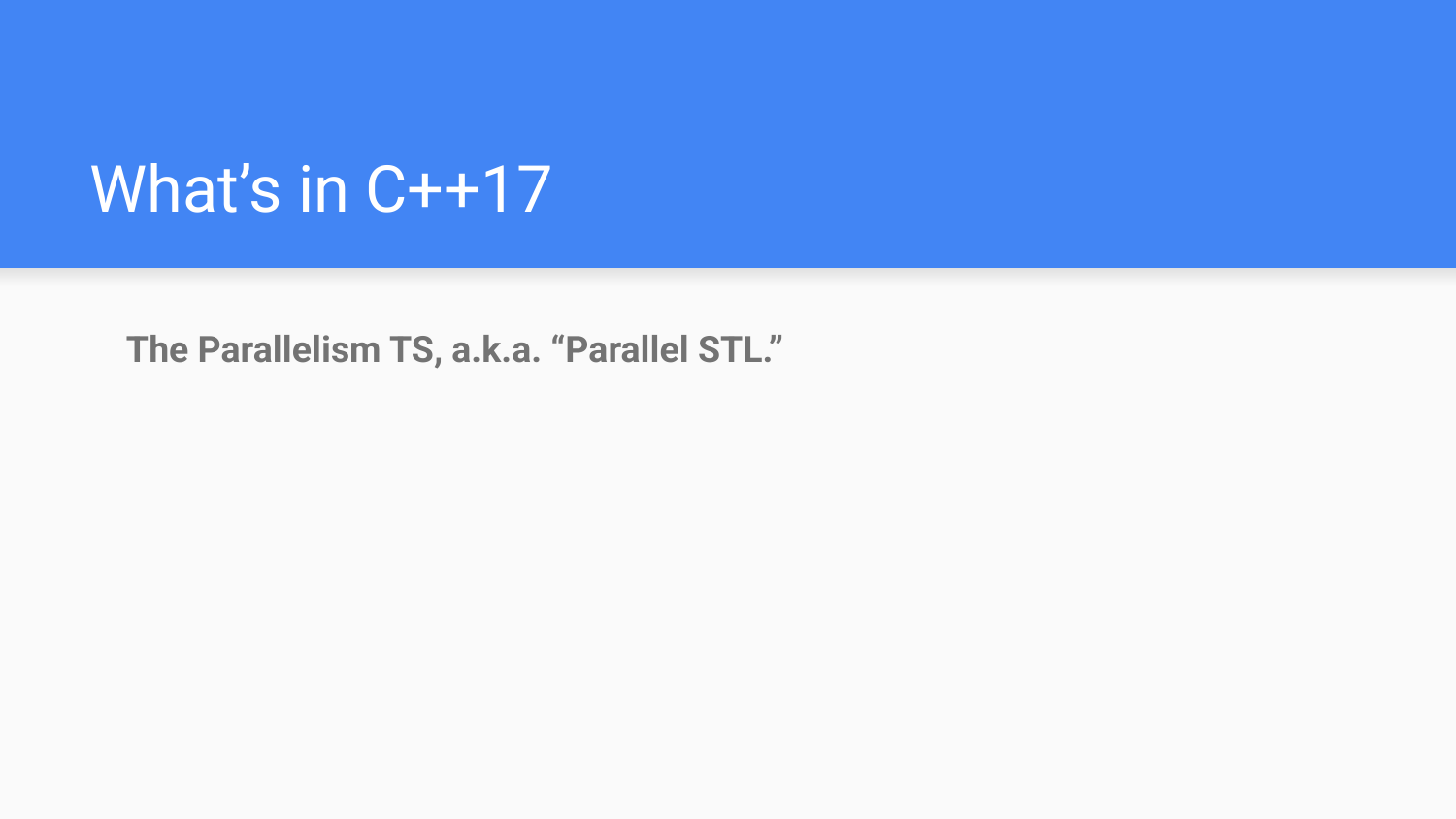

# What’s in C++17
The Parallelism TS, a.k.a. “Parallel STL.”